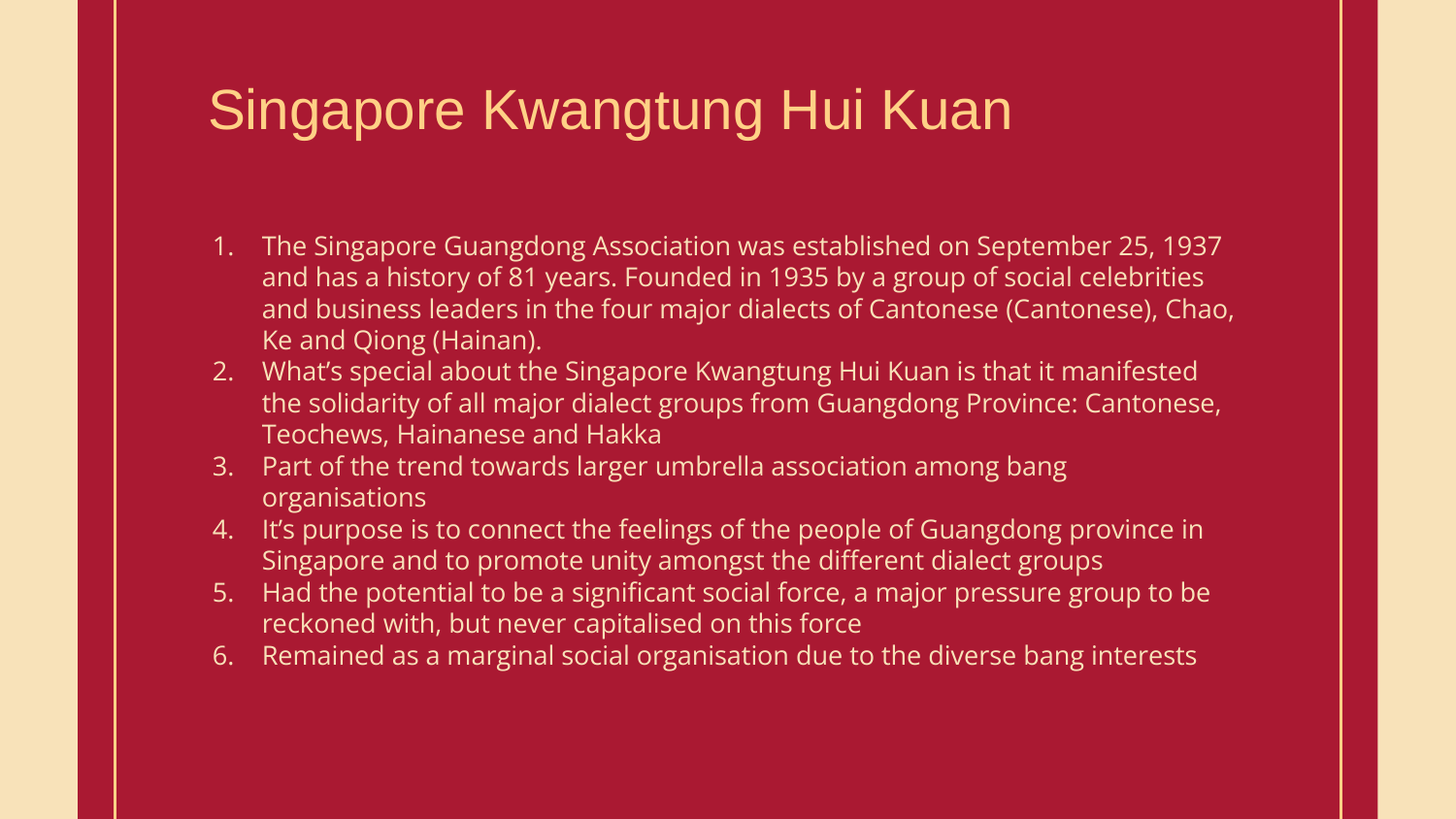

# Singapore Kwangtung Hui Kuan
The Singapore Guangdong Association was established on September 25, 1937 and has a history of 81 years. Founded in 1935 by a group of social celebrities and business leaders in the four major dialects of Cantonese (Cantonese), Chao, Ke and Qiong (Hainan).
What’s special about the Singapore Kwangtung Hui Kuan is that it manifested the solidarity of all major dialect groups from Guangdong Province: Cantonese, Teochews, Hainanese and Hakka
Part of the trend towards larger umbrella association among bang organisations
It’s purpose is to connect the feelings of the people of Guangdong province in Singapore and to promote unity amongst the different dialect groups
Had the potential to be a significant social force, a major pressure group to be reckoned with, but never capitalised on this force
Remained as a marginal social organisation due to the diverse bang interests